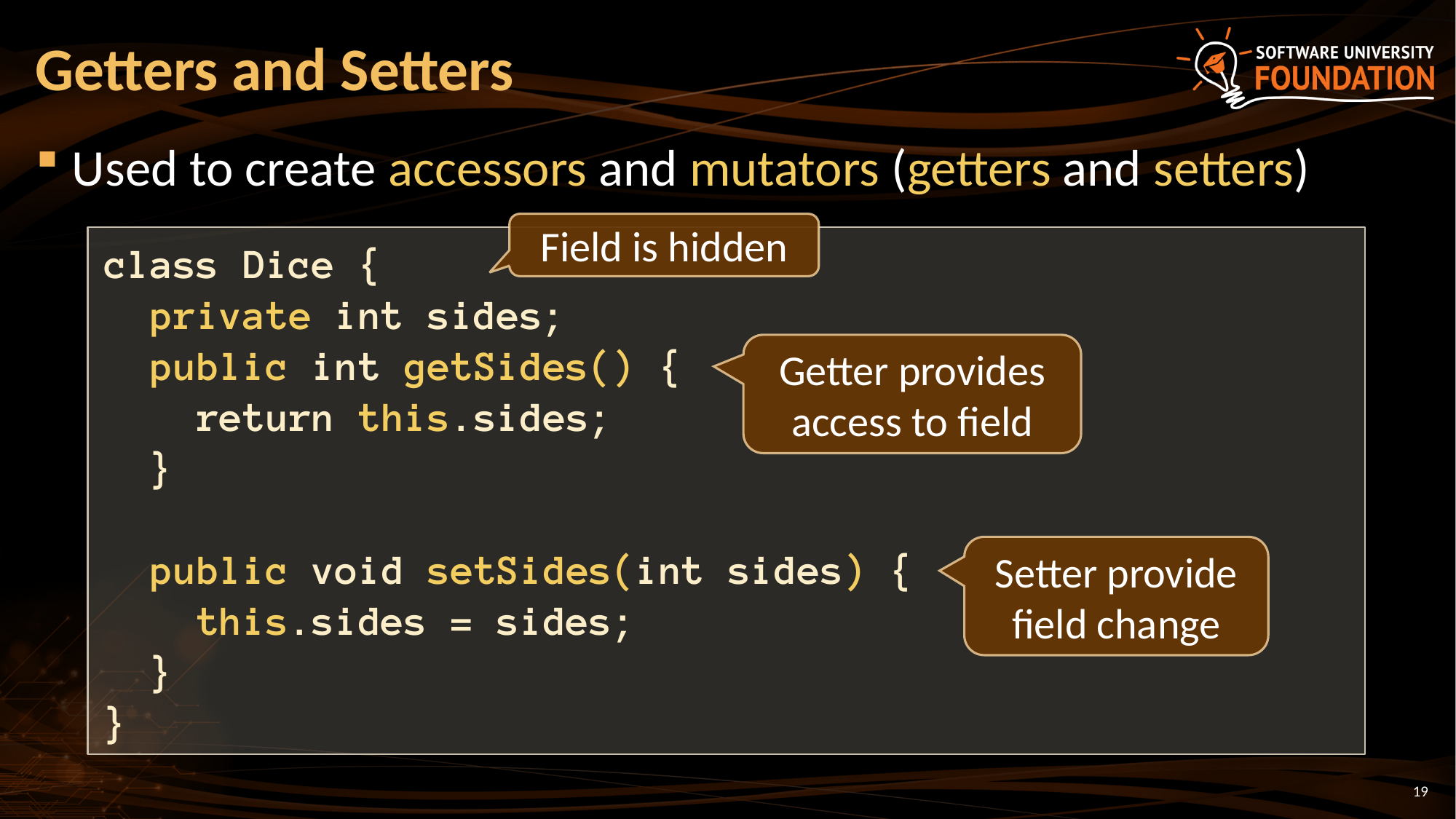

# Getters and Setters
Used to create accessors and mutators (getters and setters)
Field is hidden
class Dice {
  private int sides;
  public int getSides() {
    return this.sides;
  }

  public void setSides(int sides) {
    this.sides = sides;
  }
}
Getter provides access to field
Setter provide field change
19